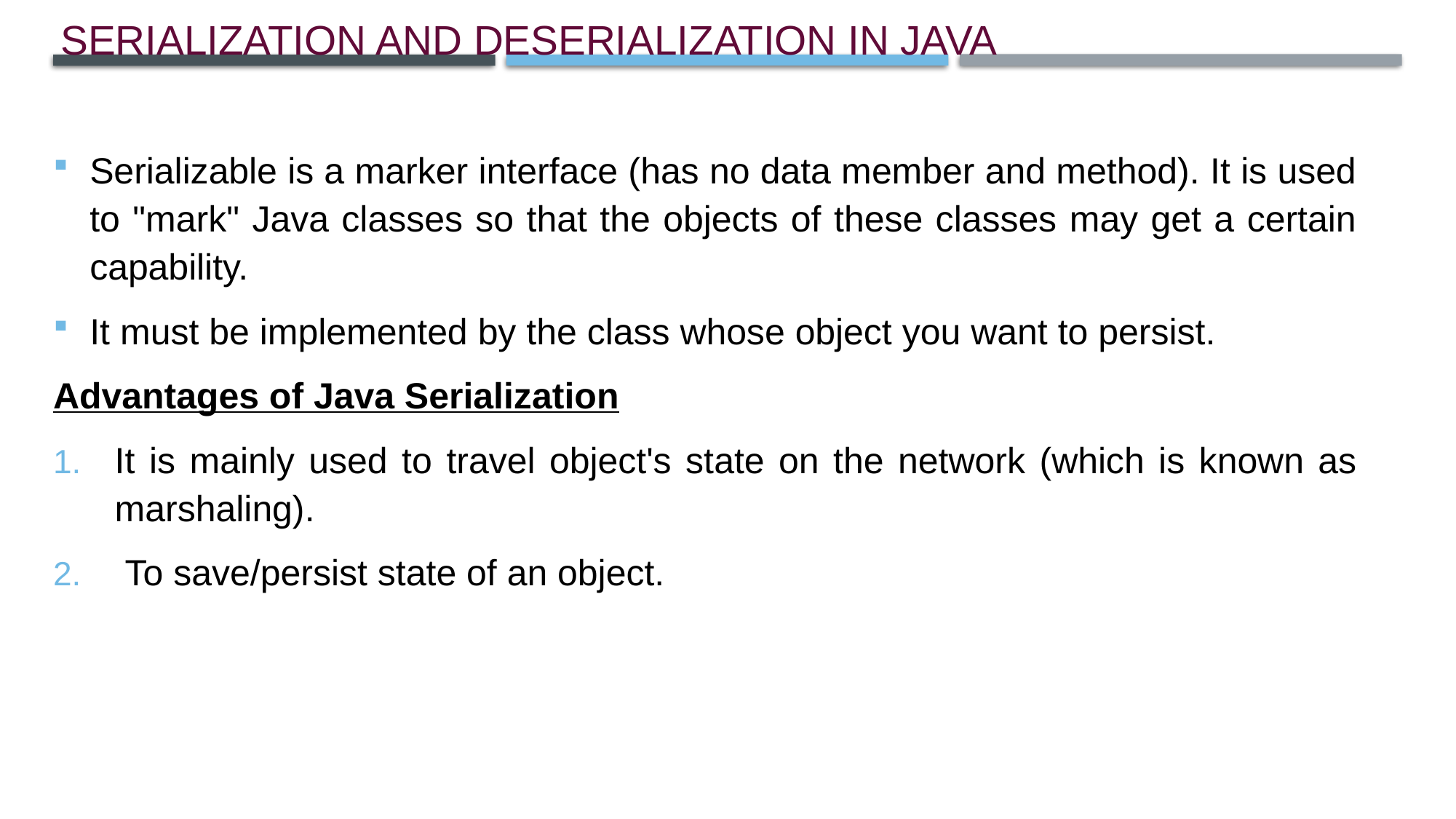

# Serialization and Deserialization in Java
Serializable is a marker interface (has no data member and method). It is used to "mark" Java classes so that the objects of these classes may get a certain capability.
It must be implemented by the class whose object you want to persist.
Advantages of Java Serialization
It is mainly used to travel object's state on the network (which is known as marshaling).
 To save/persist state of an object.